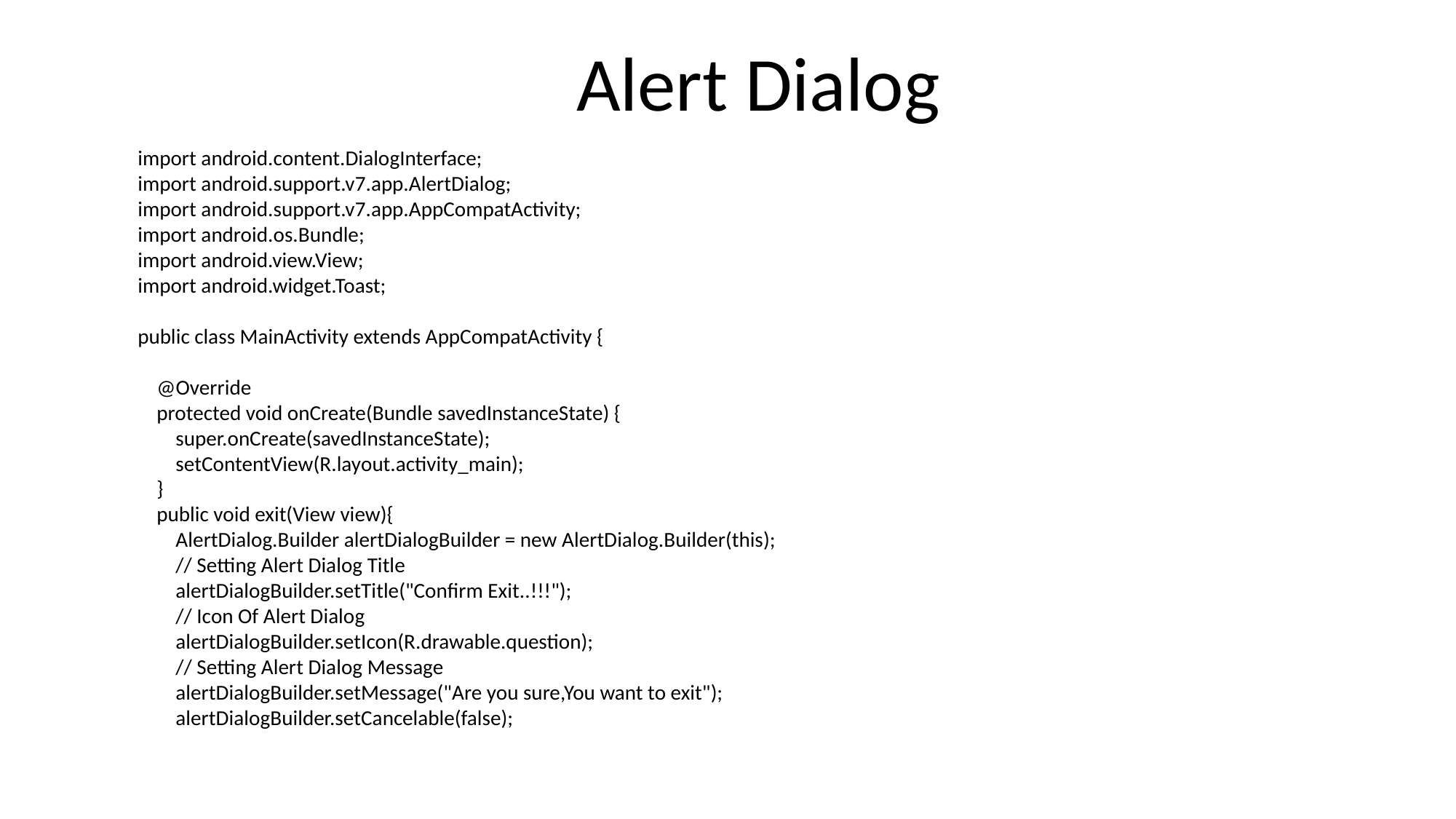

# Alert Dialog
import android.content.DialogInterface;
import android.support.v7.app.AlertDialog;
import android.support.v7.app.AppCompatActivity;
import android.os.Bundle;
import android.view.View;
import android.widget.Toast;

public class MainActivity extends AppCompatActivity {

    @Override
    protected void onCreate(Bundle savedInstanceState) {
        super.onCreate(savedInstanceState);
        setContentView(R.layout.activity_main);
    }
    public void exit(View view){
        AlertDialog.Builder alertDialogBuilder = new AlertDialog.Builder(this);
        // Setting Alert Dialog Title
        alertDialogBuilder.setTitle("Confirm Exit..!!!");
        // Icon Of Alert Dialog
        alertDialogBuilder.setIcon(R.drawable.question);
        // Setting Alert Dialog Message
        alertDialogBuilder.setMessage("Are you sure,You want to exit");
        alertDialogBuilder.setCancelable(false);